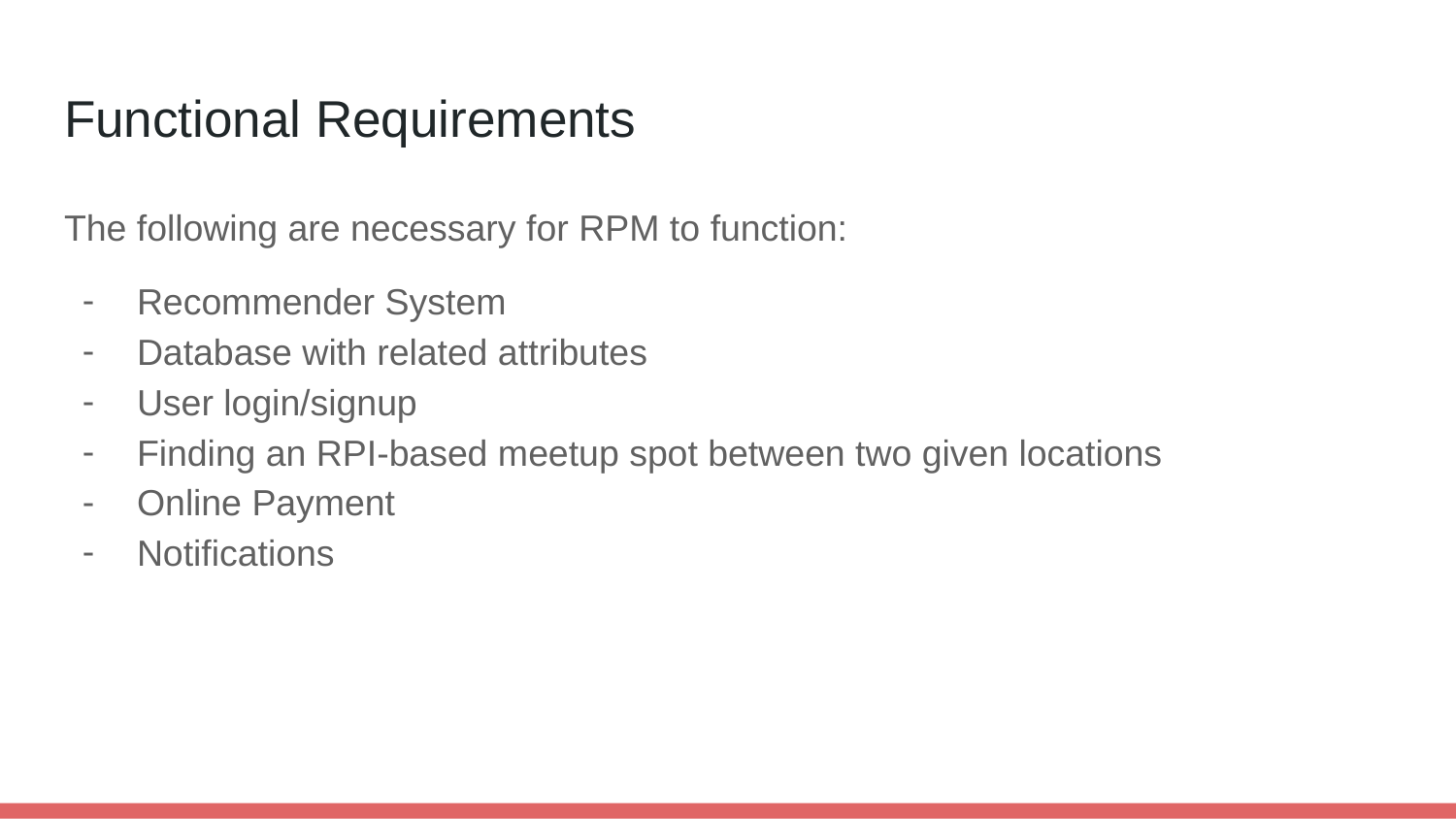

# Functional Requirements
The following are necessary for RPM to function:
Recommender System
Database with related attributes
User login/signup
Finding an RPI-based meetup spot between two given locations
Online Payment
Notifications